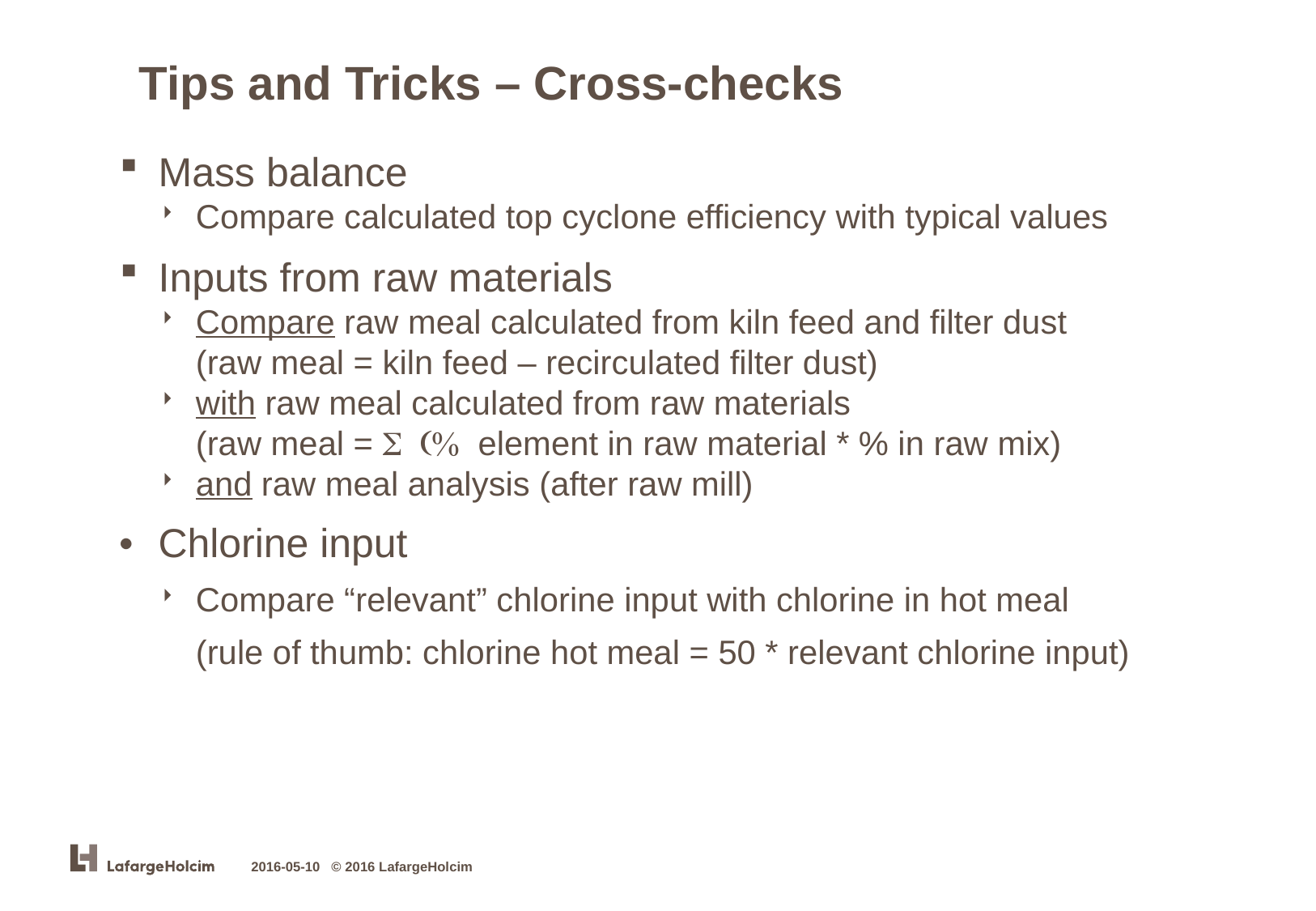

Tips and Tricks – Cross-checks
Mass balance
Compare calculated top cyclone efficiency with typical values

Inputs from raw materials
Compare raw meal calculated from kiln feed and filter dust
(raw meal = kiln feed – recirculated filter dust)
with raw meal calculated from raw materials
(raw meal = Σ (% element in raw material * % in raw mix)
and raw meal analysis (after raw mill)
Chlorine input
Compare “relevant” chlorine input with chlorine in hot meal
(rule of thumb: chlorine hot meal = 50 * relevant chlorine input)
2016-05-10   © 2016 LafargeHolcim